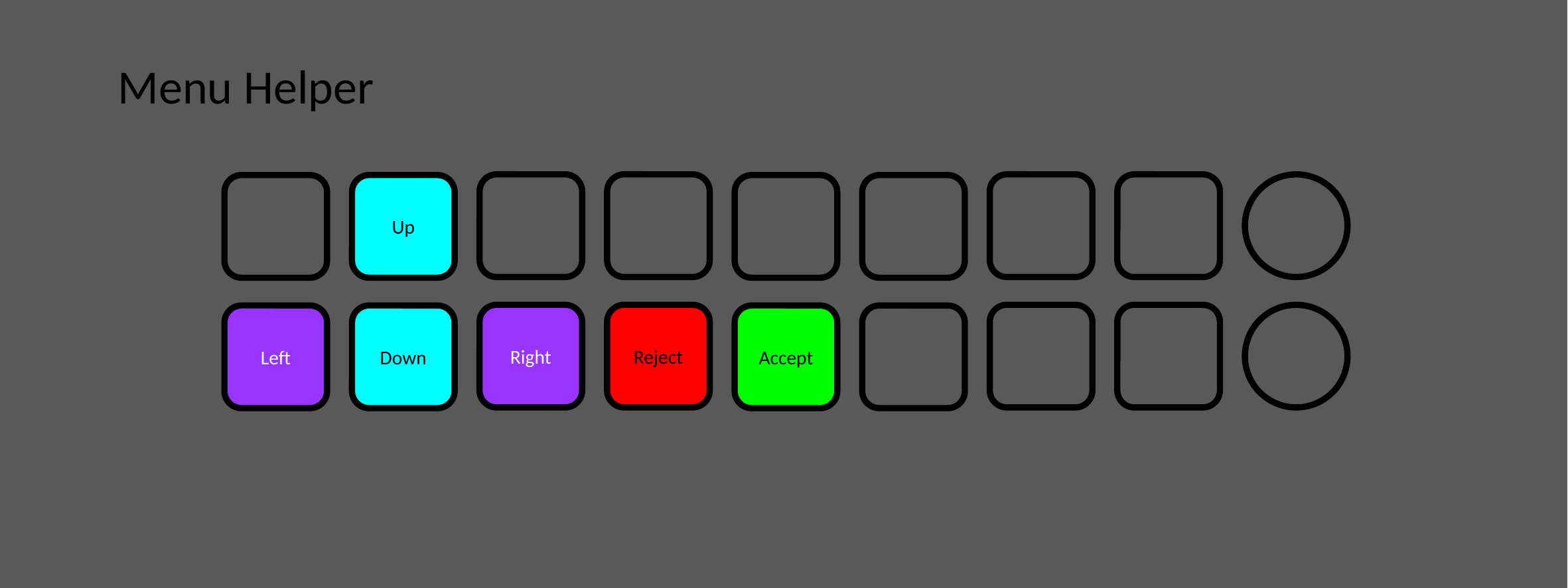

# Menu Helper

Up

Reject
Right

Accept
Down
Left